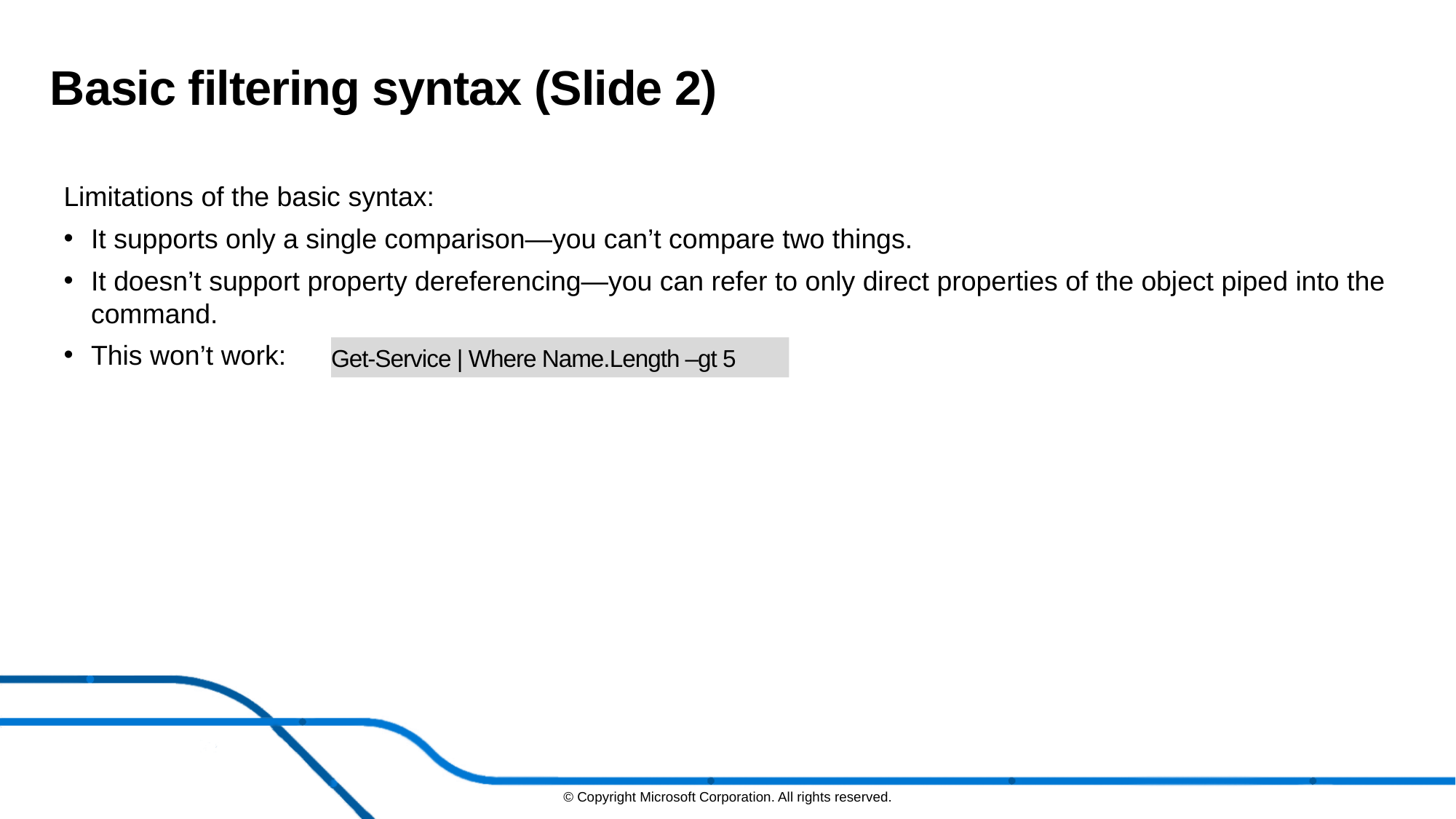

# Basic filtering syntax (Slide 2)
Limitations of the basic syntax:
It supports only a single comparison―you can’t compare two things.
It doesn’t support property dereferencing―you can refer to only direct properties of the object piped into the command.
This won’t work:

Get-Service | Where Name.Length –gt 5